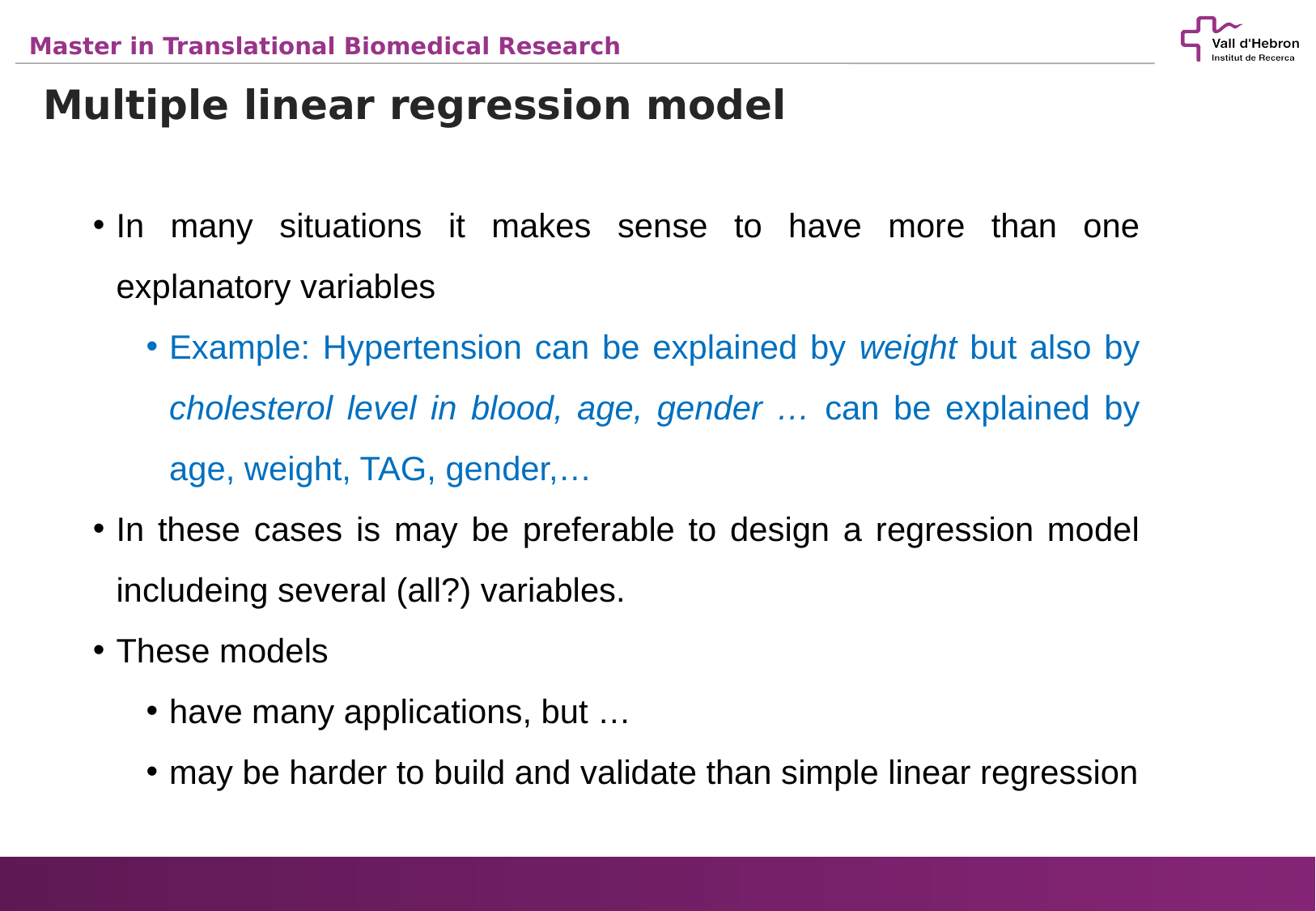

Multiple linear regression model

In many situations it makes sense to have more than one explanatory variables
Example: Hypertension can be explained by weight but also by cholesterol level in blood, age, gender … can be explained by age, weight, TAG, gender,…
In these cases is may be preferable to design a regression model includeing several (all?) variables.
These models
have many applications, but …
may be harder to build and validate than simple linear regression